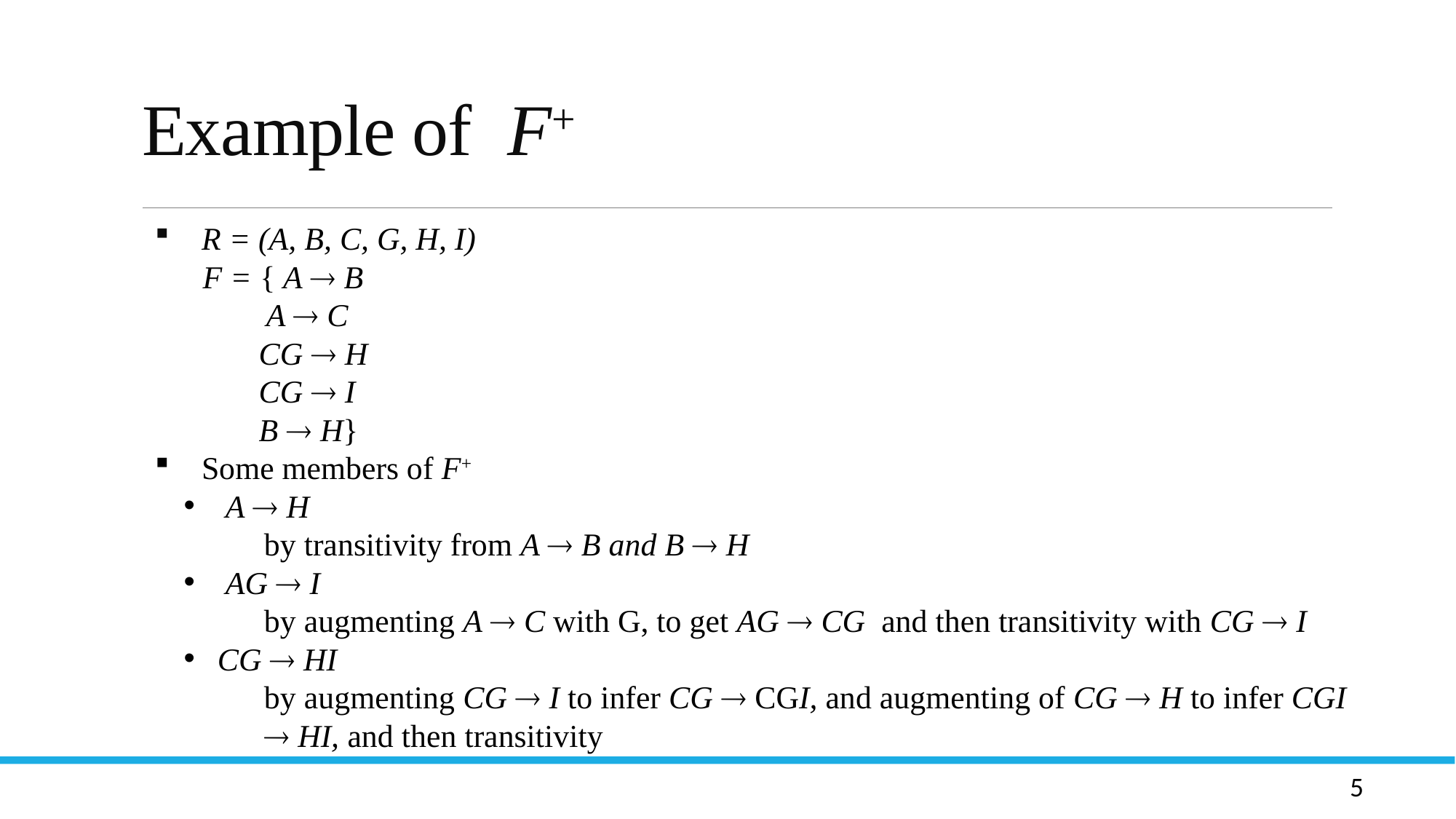

# Example of  F+
    R = (A, B, C, G, H, I)
      F = { A → B
	  A → C
	 CG → H
	 CG → I
	 B → H}
    Some members of F+
  A → H
by transitivity from A → B and B → H
  AG → I
by augmenting A → C with G, to get AG → CG  and then transitivity with CG → I
 CG → HI
by augmenting CG → I to infer CG → CGI, and augmenting of CG → H to infer CGI → HI, and then transitivity

Let R be a relation schema and let R1 and R2 form a decomposition of R . That is R = R1  U R2
We say that the decomposition if there is no loss of information by replacing  R with the two relation schemas R1  U R2
Formally,
             ∏ R1 (r)     ∏ R2 (r) = r
And,  conversely a decomposition is lossy if
     r  ⊂  ∏ R1 (r)     ∏ R2 (r) = r